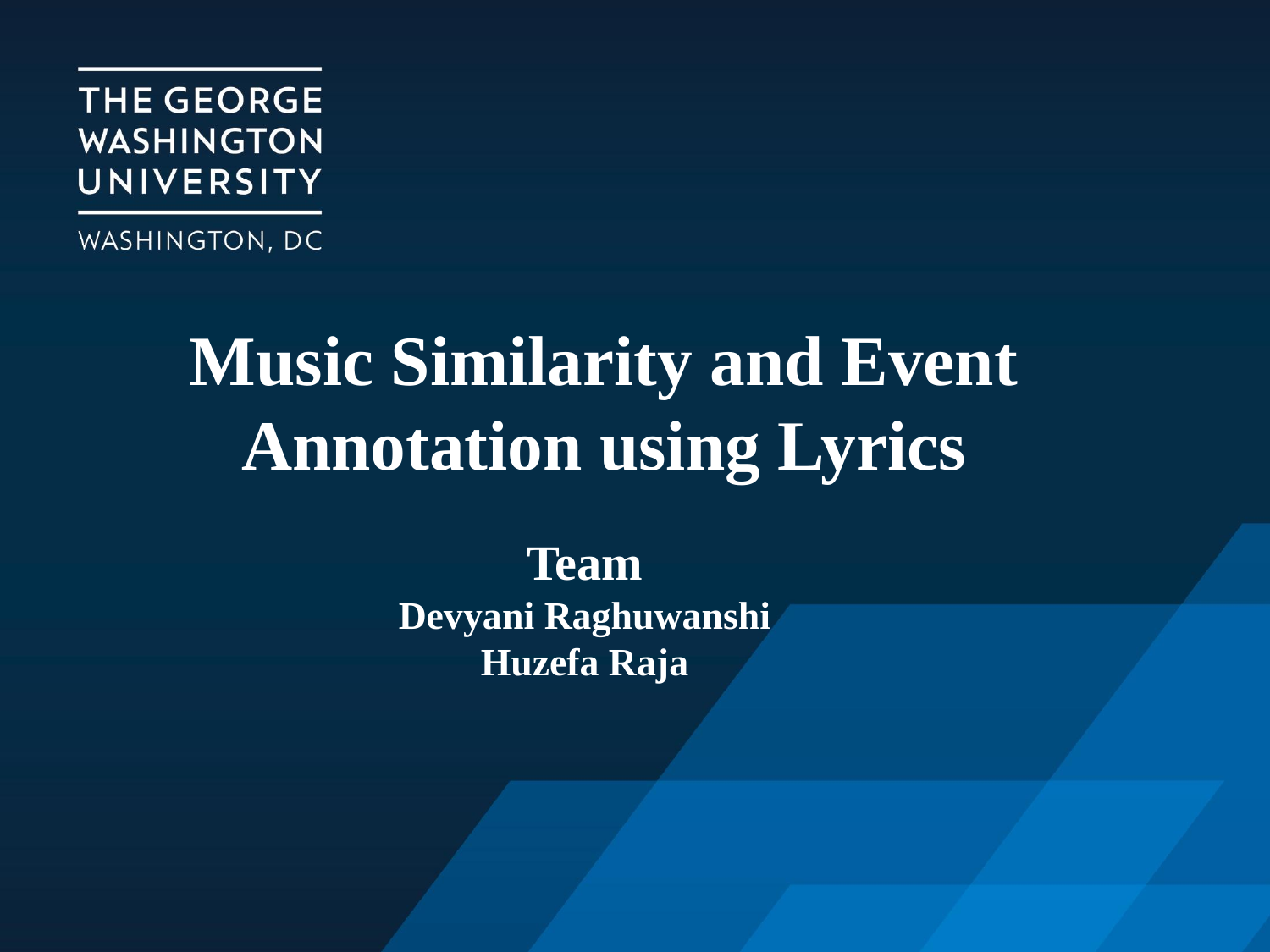

# Music Similarity and Event Annotation using Lyrics
Team
Devyani Raghuwanshi
Huzefa Raja